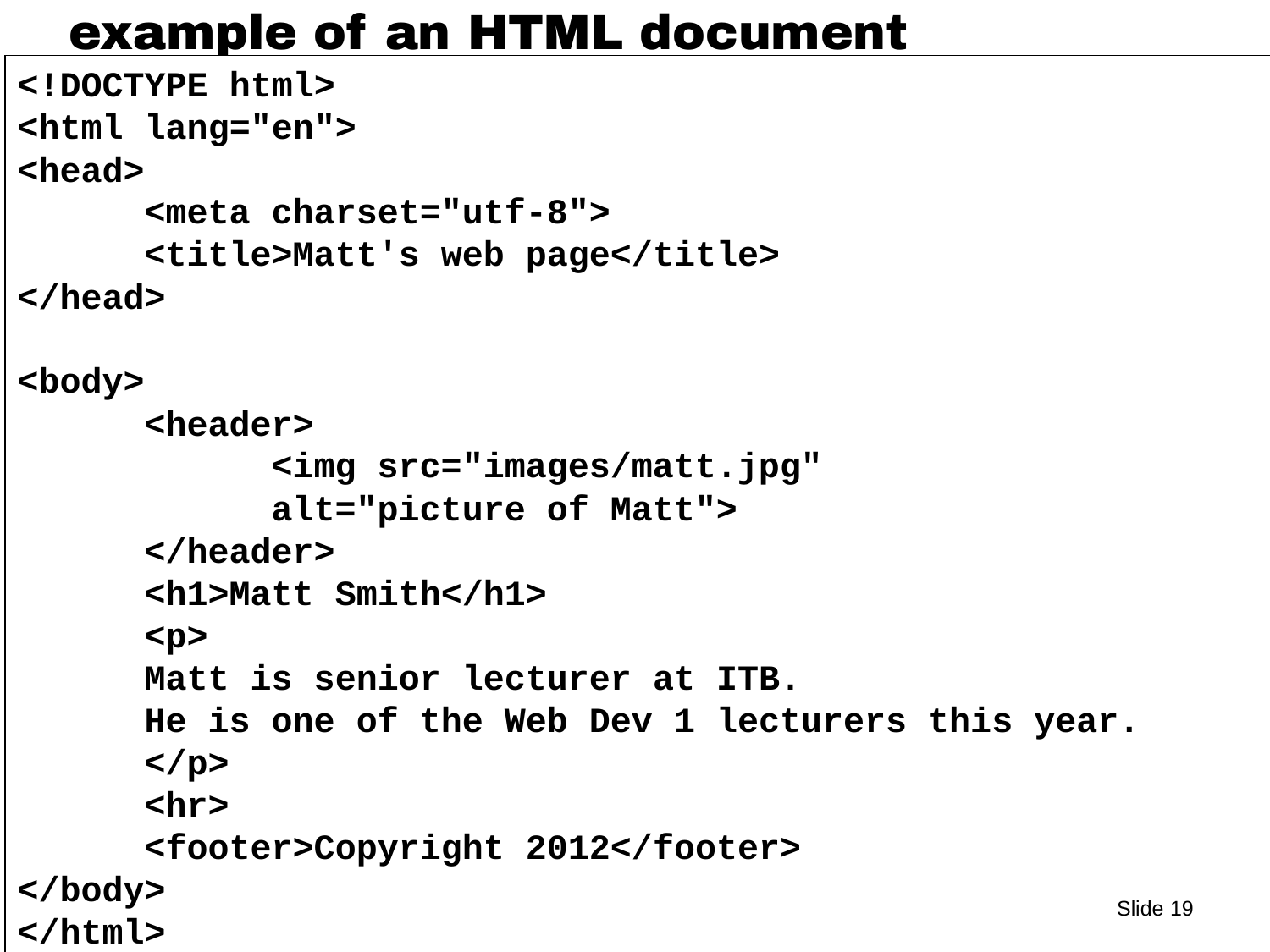

# example of an HTML document
<!DOCTYPE html>
<html lang="en">
<head>
	<meta charset="utf-8">
	<title>Matt's web page</title>
</head>

<body>
	<header>
		<img src="images/matt.jpg"
		alt="picture of Matt">
	</header>
	<h1>Matt Smith</h1>
	<p>
	Matt is senior lecturer at ITB.
	He is one of the Web Dev 1 lecturers this year.
	</p>
	<hr>
	<footer>Copyright 2012</footer>
</body>
</html>
Slide 19